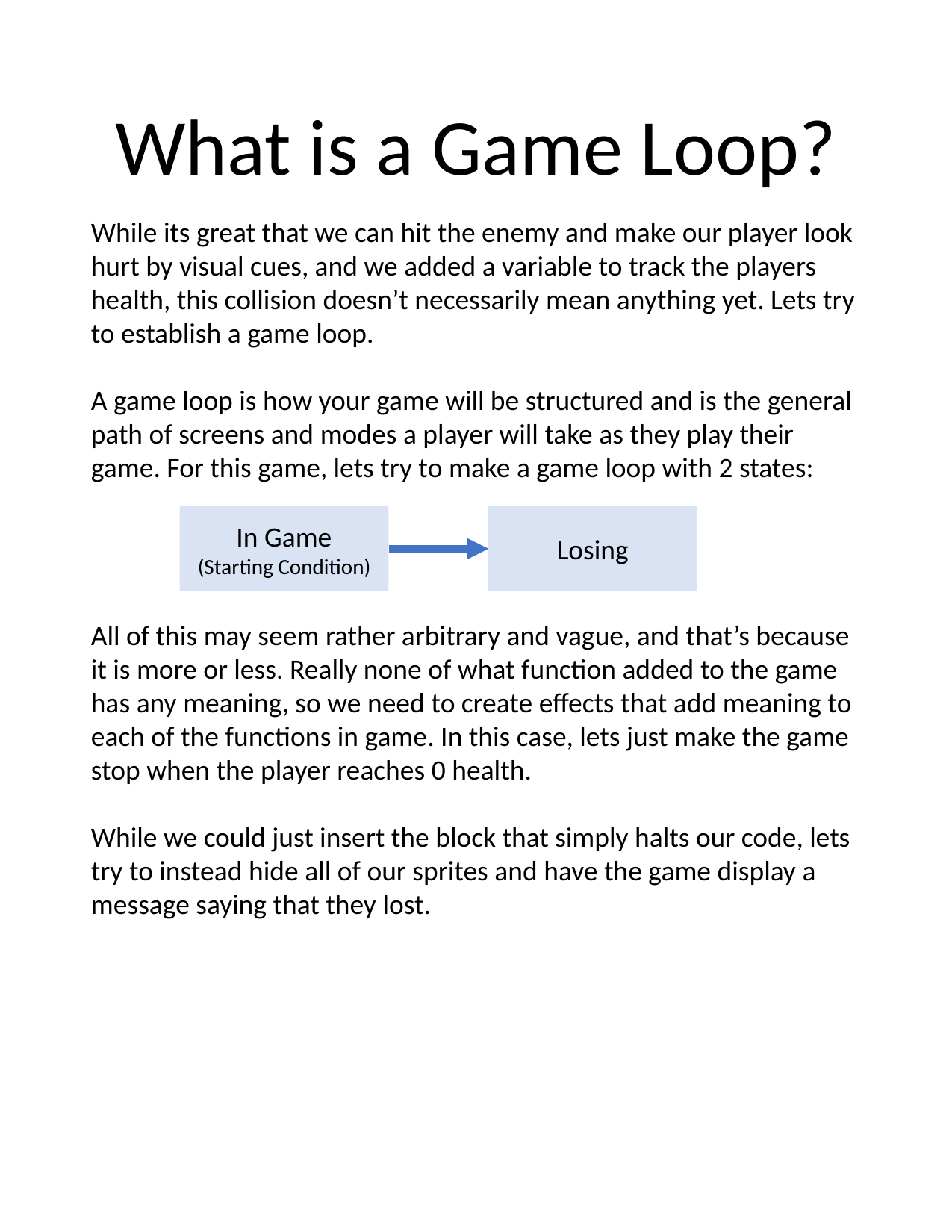

# What is a Game Loop?
While its great that we can hit the enemy and make our player look hurt by visual cues, and we added a variable to track the players health, this collision doesn’t necessarily mean anything yet. Lets try to establish a game loop.

A game loop is how your game will be structured and is the general path of screens and modes a player will take as they play their game. For this game, lets try to make a game loop with 2 states:

All of this may seem rather arbitrary and vague, and that’s because it is more or less. Really none of what function added to the game has any meaning, so we need to create effects that add meaning to each of the functions in game. In this case, lets just make the game stop when the player reaches 0 health.

While we could just insert the block that simply halts our code, lets try to instead hide all of our sprites and have the game display a message saying that they lost.

Losing
In Game
(Starting Condition)